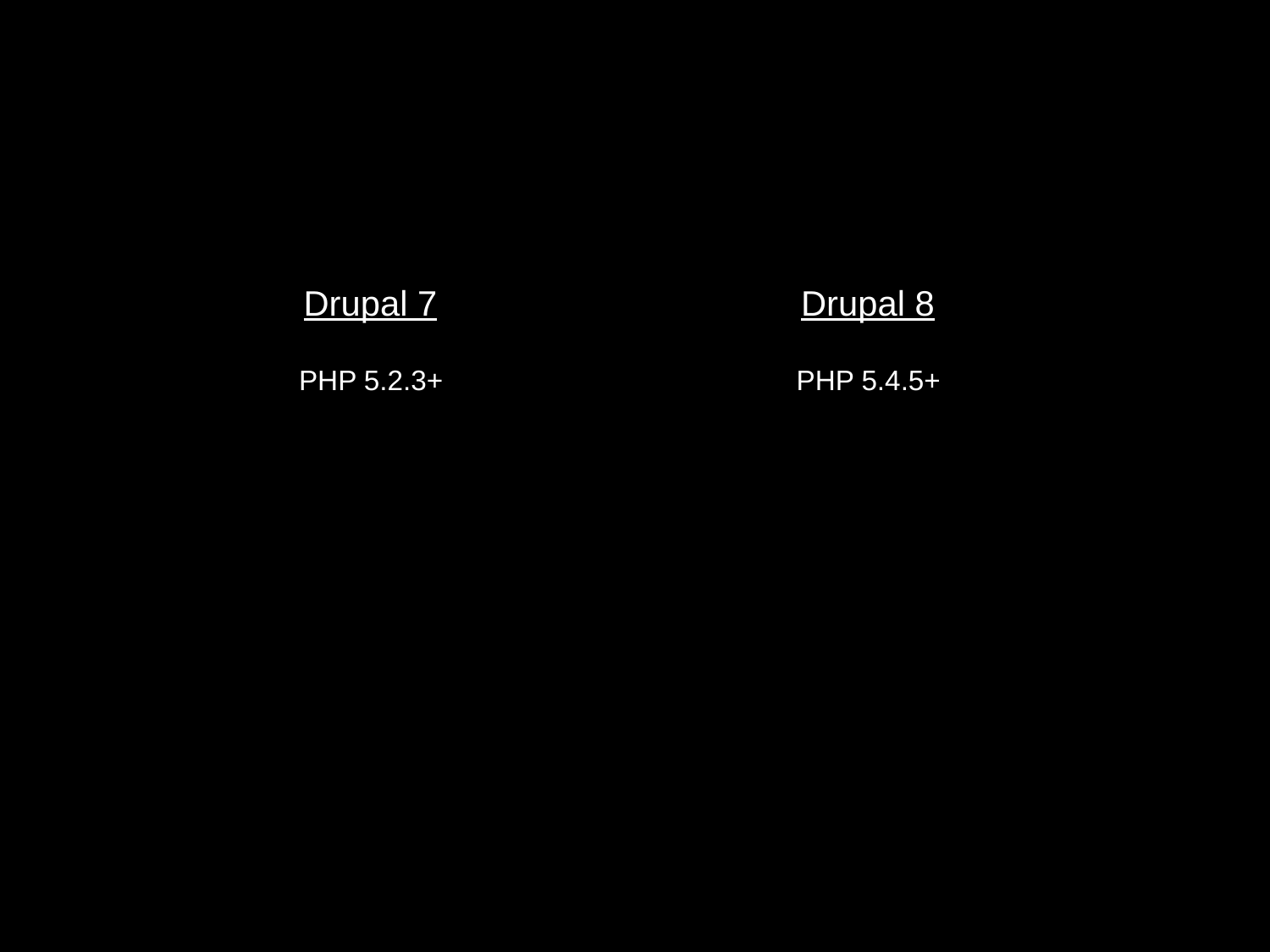

Drupal 7
Drupal 8
PHP 5.2.3+
PHP 5.4.5+